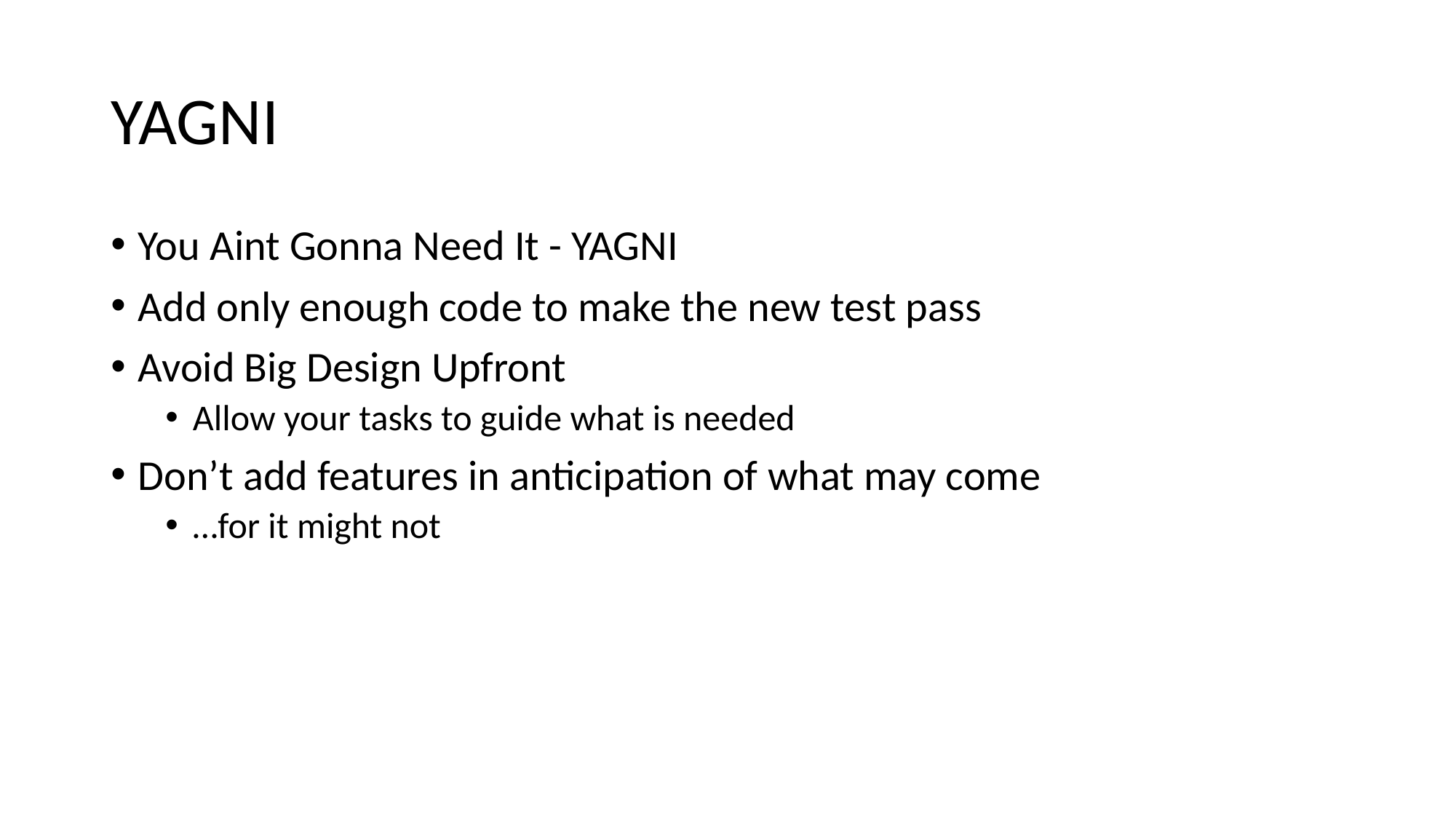

# YAGNI
You Aint Gonna Need It - YAGNI
Add only enough code to make the new test pass
Avoid Big Design Upfront
Allow your tasks to guide what is needed
Don’t add features in anticipation of what may come
…for it might not